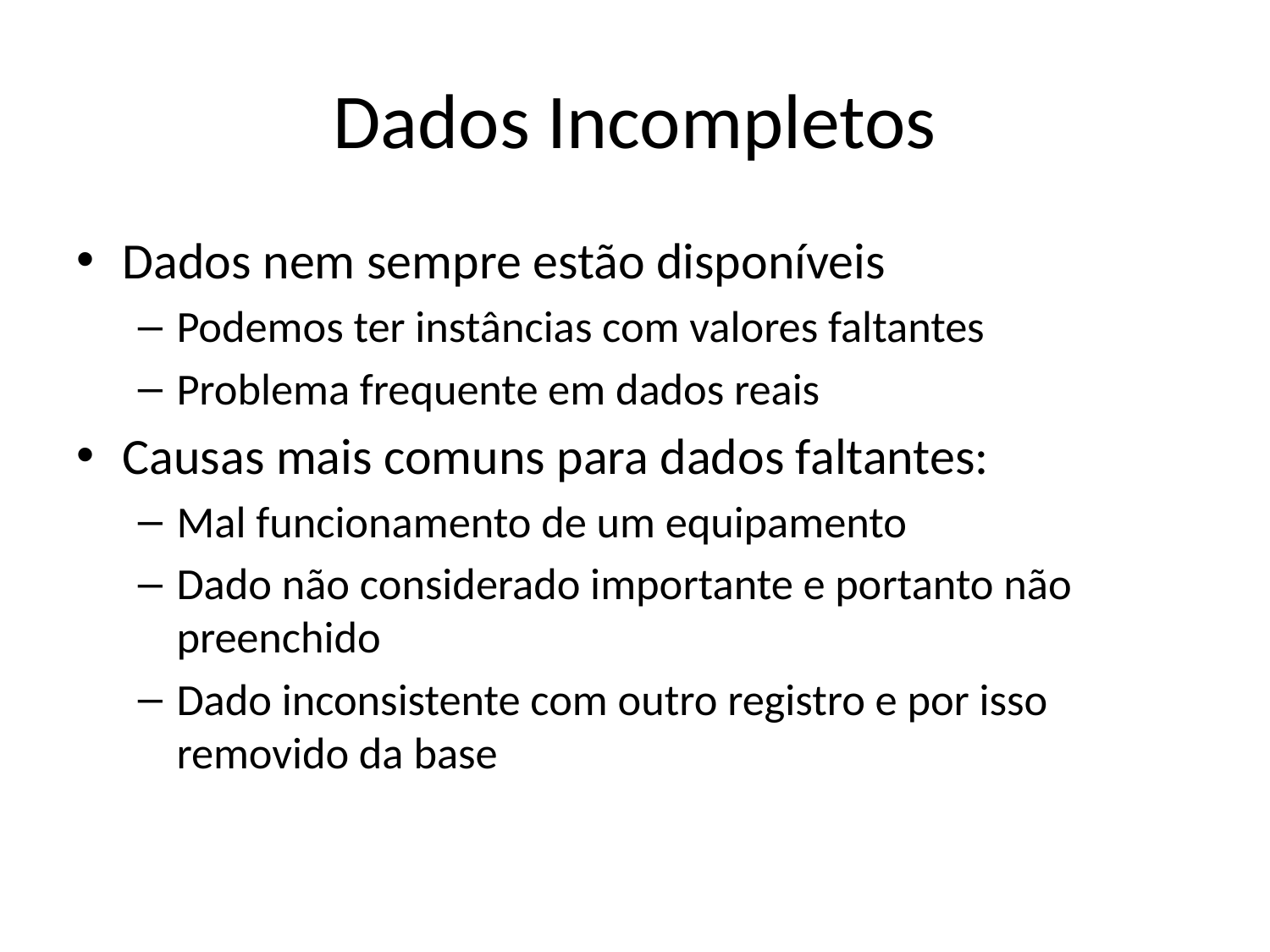

# Dados Incompletos
Dados nem sempre estão disponíveis
Podemos ter instâncias com valores faltantes
Problema frequente em dados reais
Causas mais comuns para dados faltantes:
Mal funcionamento de um equipamento
Dado não considerado importante e portanto não preenchido
Dado inconsistente com outro registro e por isso removido da base